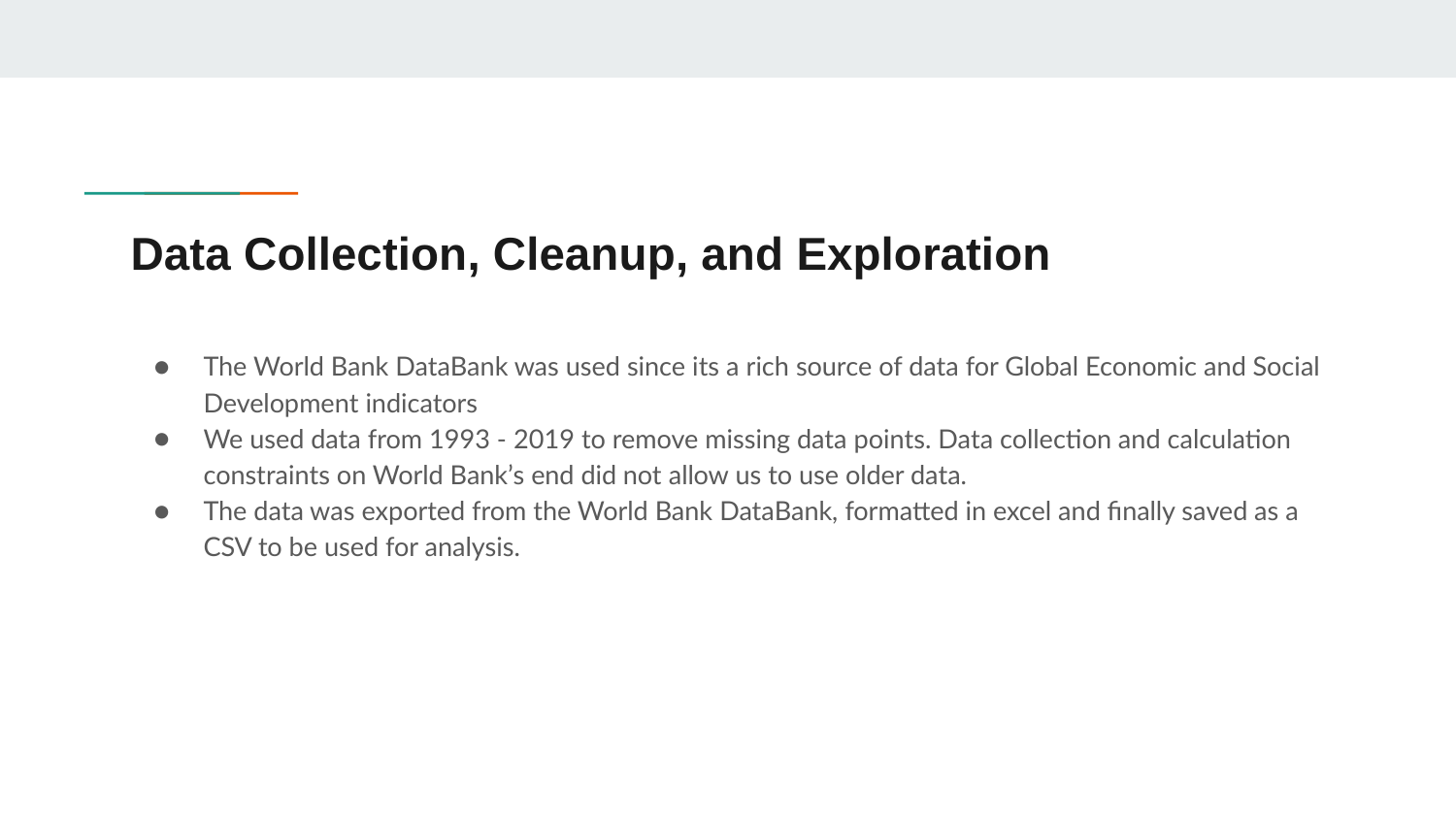

# Data Collection, Cleanup, and Exploration
The World Bank DataBank was used since its a rich source of data for Global Economic and Social Development indicators
We used data from 1993 - 2019 to remove missing data points. Data collection and calculation constraints on World Bank’s end did not allow us to use older data.
The data was exported from the World Bank DataBank, formatted in excel and finally saved as a CSV to be used for analysis.